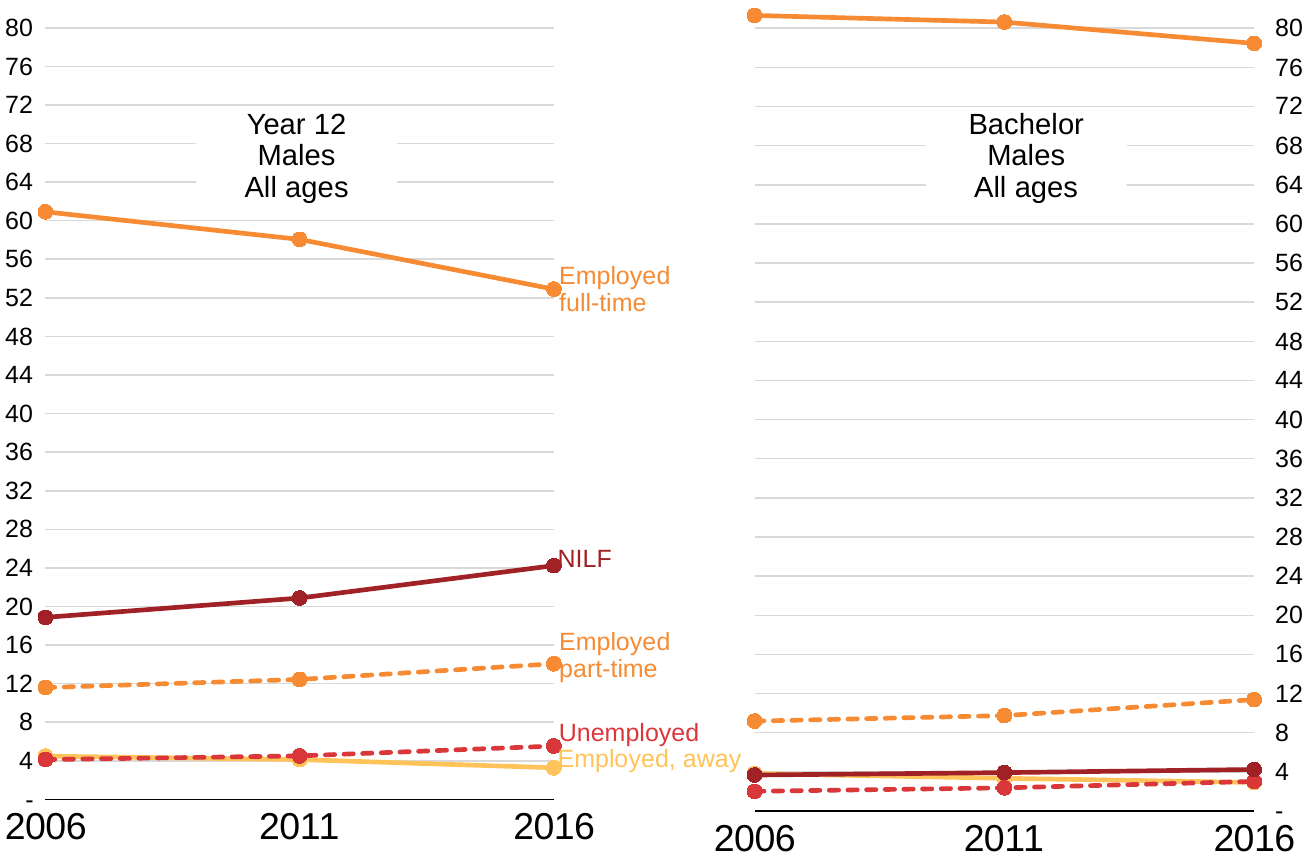

### Chart

| Category | Full-time | Part-time | Employed, away | Unemployed2 | Column2 | Column3 | NILF |
|---|---|---|---|---|---|---|---|
| 2006 | 60.920204991984846 | 11.594212759471898 | 4.482498659604985 | 4.129777453603281 | None | None | 18.873306135334992 |
| 2011 | 58.05808276276411 | 12.434731991389421 | 4.1279171948560895 | 4.508213579235893 | None | None | 20.871054471754487 |
| 2016 | 52.89563957434022 | 14.062480060974266 | 3.2753946331973323 | 5.534319486127078 | None | None | 24.232166245361096 |

### Chart

| Category | Full-time | Part-time | Employed, away | Unemployed2 | Column2 | Column3 | NILF |
|---|---|---|---|---|---|---|---|
| 2006 | 81.31072869108054 | 9.18393410172089 | 3.8238455562295797 | 2.009833657929185 | None | None | 3.671657993039813 |
| 2011 | 80.62472645182098 | 9.749602635276773 | 3.3401672387182972 | 2.3657598304577183 | None | None | 3.9197438437262444 |
| 2016 | 78.4471936837237 | 11.382180965280302 | 2.912440950084239 | 3.0189785603382773 | None | None | 4.239205840573486 |
Year 12
Males
All ages
Bachelor
Males
All ages
Employed
full-time
NILF
Employed
part-time
Unemployed
Employed, away